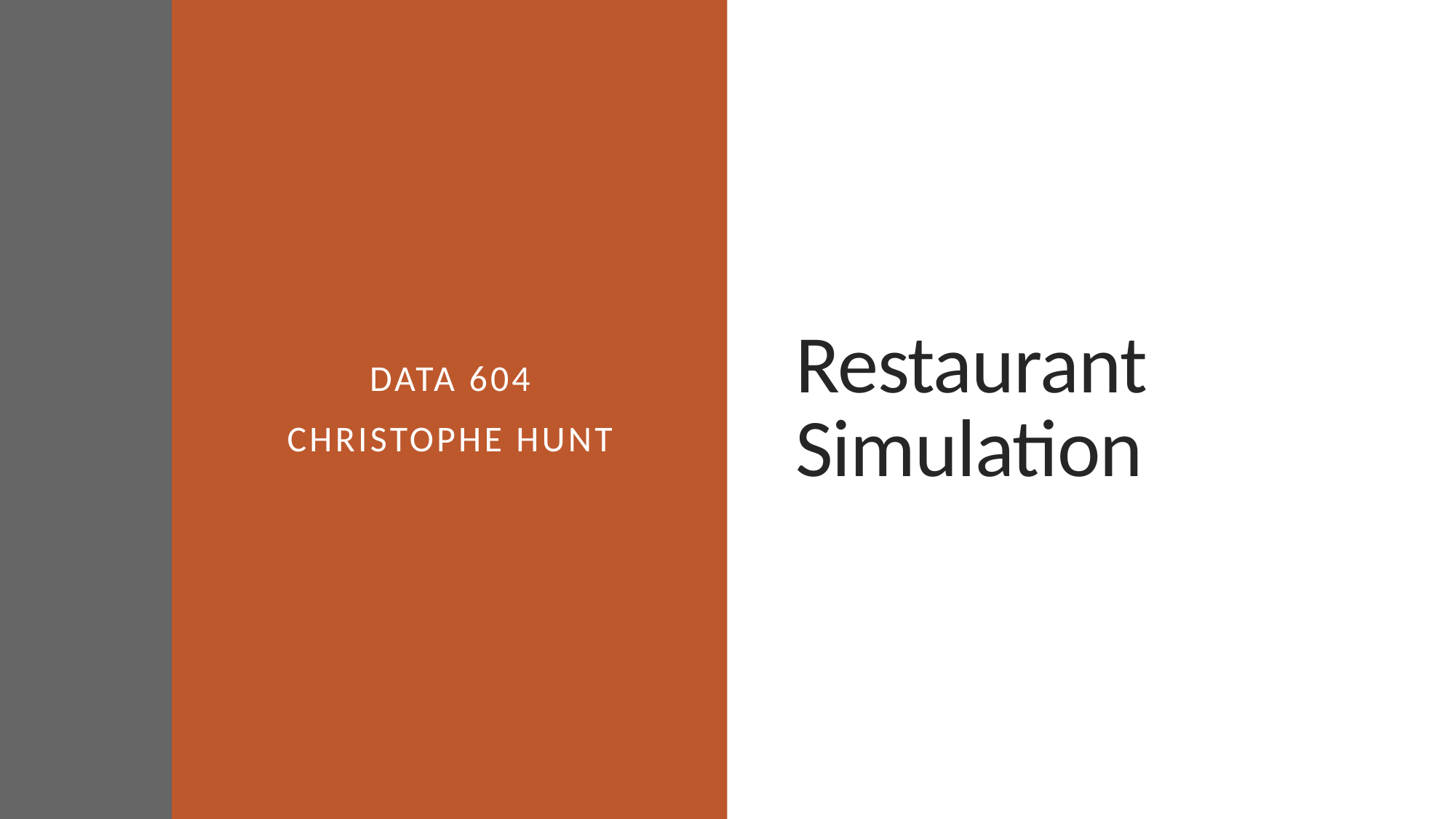

# Restaurant Simulation
Data 604
Christophe Hunt